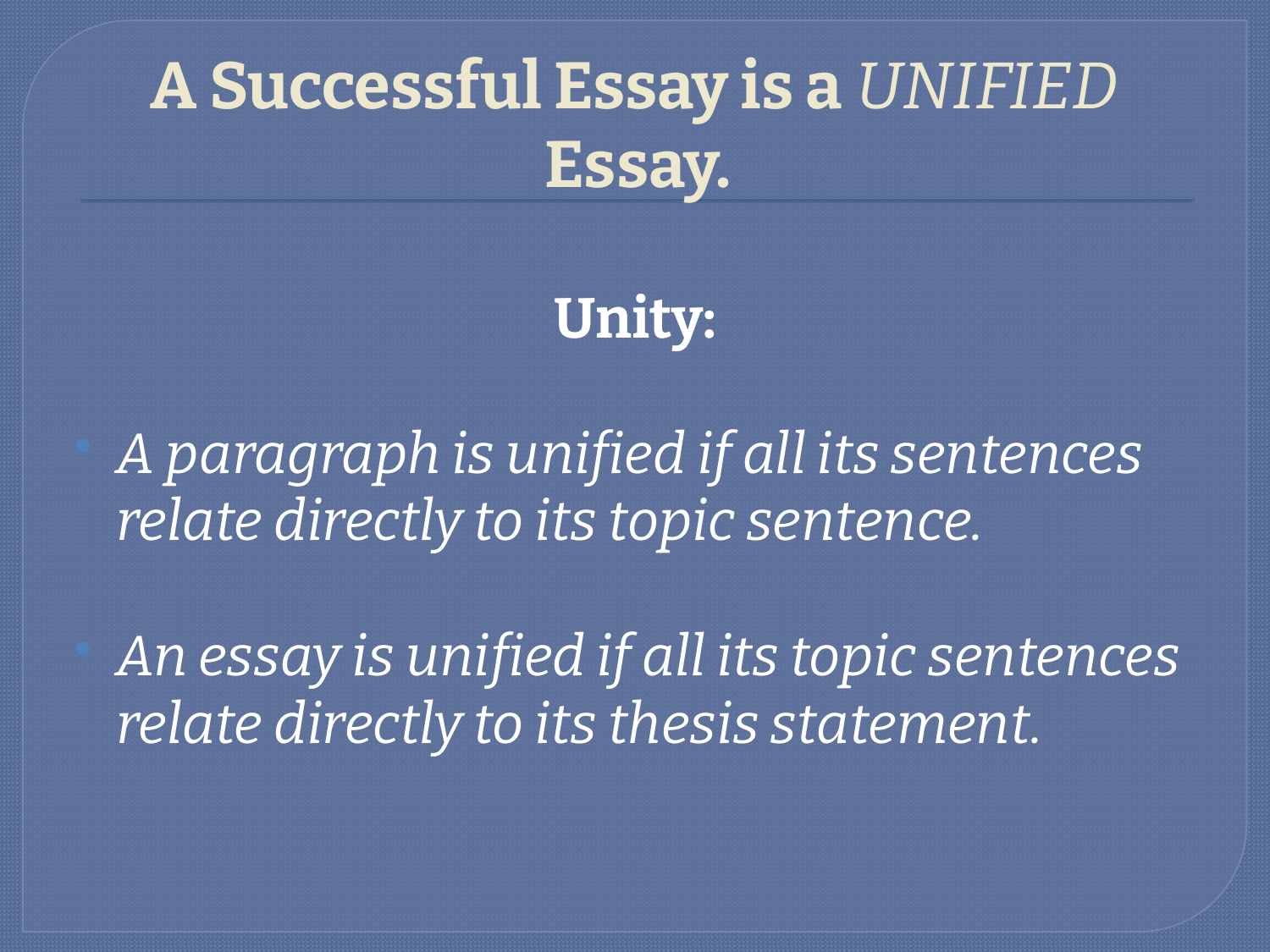

# A Successful Essay is a UNIFIED Essay.
Unity:

A paragraph is unified if all its sentences relate directly to its topic sentence.

An essay is unified if all its topic sentences relate directly to its thesis statement.